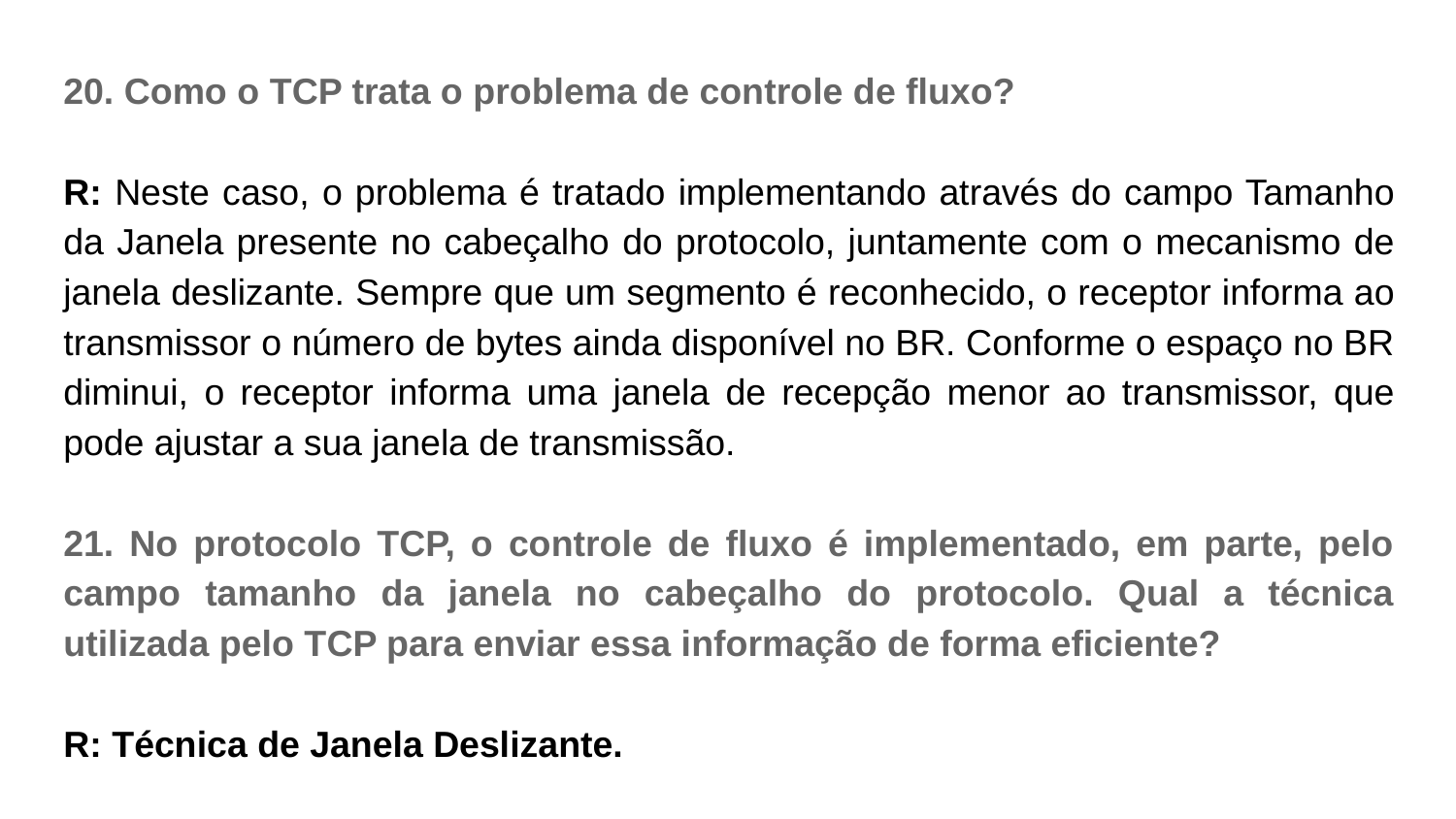

20. Como o TCP trata o problema de controle de fluxo?

R: Neste caso, o problema é tratado implementando através do campo Tamanho da Janela presente no cabeçalho do protocolo, juntamente com o mecanismo de janela deslizante. Sempre que um segmento é reconhecido, o receptor informa ao transmissor o número de bytes ainda disponível no BR. Conforme o espaço no BR diminui, o receptor informa uma janela de recepção menor ao transmissor, que pode ajustar a sua janela de transmissão.

21. No protocolo TCP, o controle de fluxo é implementado, em parte, pelo campo tamanho da janela no cabeçalho do protocolo. Qual a técnica utilizada pelo TCP para enviar essa informação de forma eficiente?

R: Técnica de Janela Deslizante.